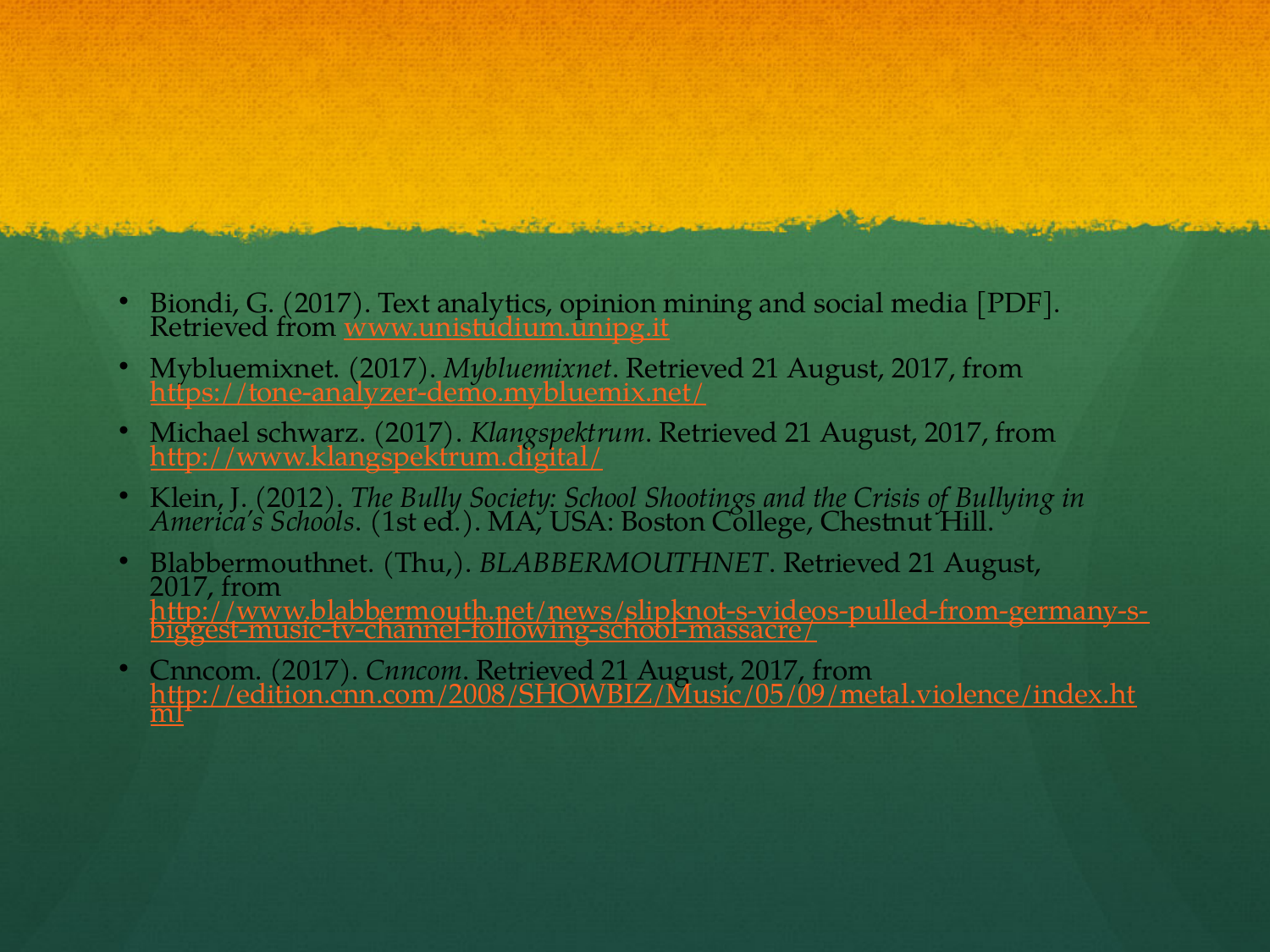

#
Biondi, G. (2017). Text analytics, opinion mining and social media [PDF]. Retrieved from www.unistudium.unipg.it
Mybluemixnet. (2017). Mybluemixnet. Retrieved 21 August, 2017, from https://tone-analyzer-demo.mybluemix.net/
Michael schwarz. (2017). Klangspektrum. Retrieved 21 August, 2017, from http://www.klangspektrum.digital/
Klein, J. (2012). The Bully Society: School Shootings and the Crisis of Bullying in America’s Schools. (1st ed.). MA, USA: Boston College, Chestnut Hill.
Blabbermouthnet. (Thu,). BLABBERMOUTHNET. Retrieved 21 August, 2017, from http://www.blabbermouth.net/news/slipknot-s-videos-pulled-from-germany-s-biggest-music-tv-channel-following-school-massacre/
Cnncom. (2017). Cnncom. Retrieved 21 August, 2017, from http://edition.cnn.com/2008/SHOWBIZ/Music/05/09/metal.violence/index.html